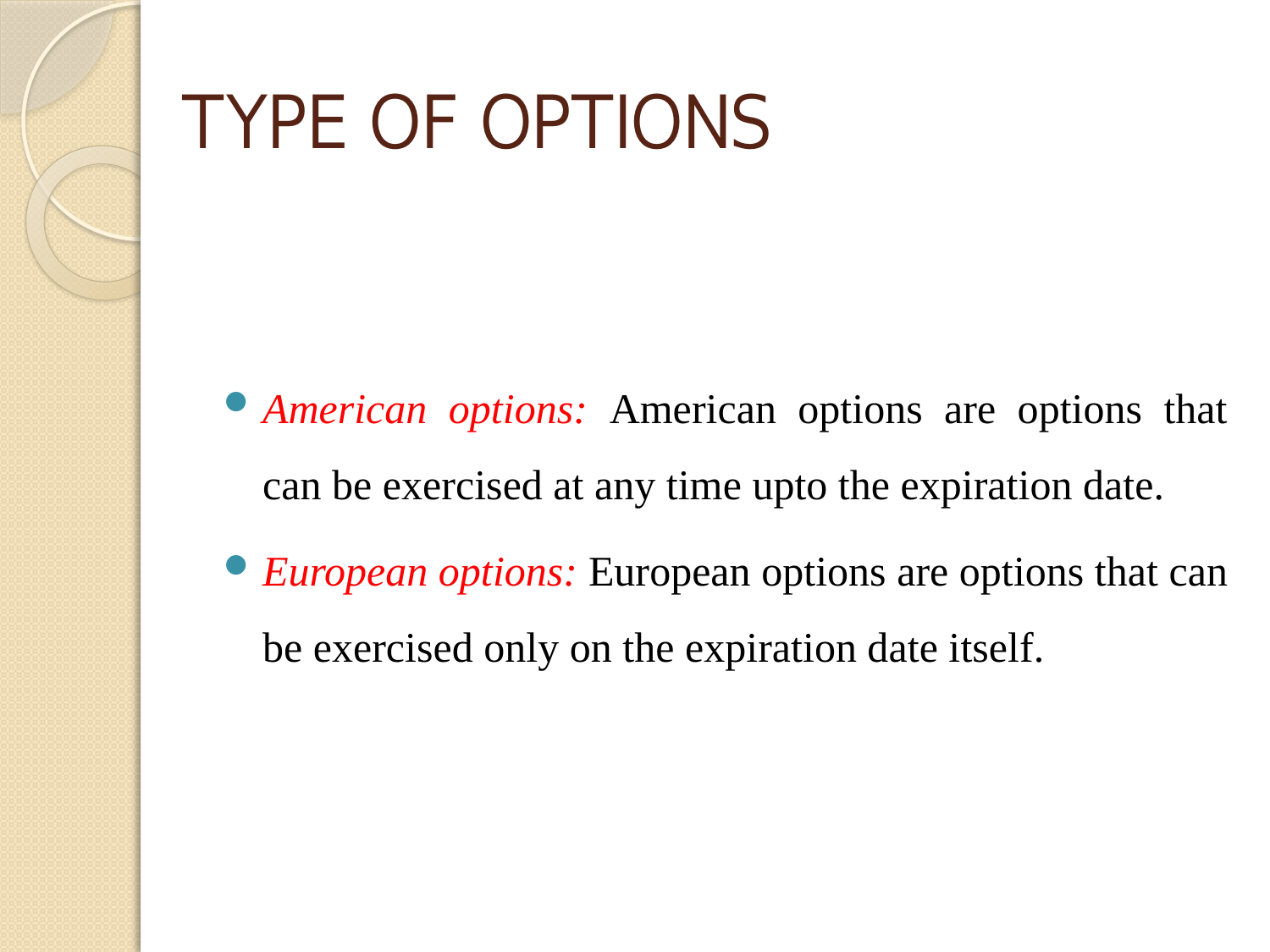

# TYPE OF OPTIONS

American options: American options are options that can be exercised at any time upto the expiration date.
European options: European options are options that can be exercised only on the expiration date itself.